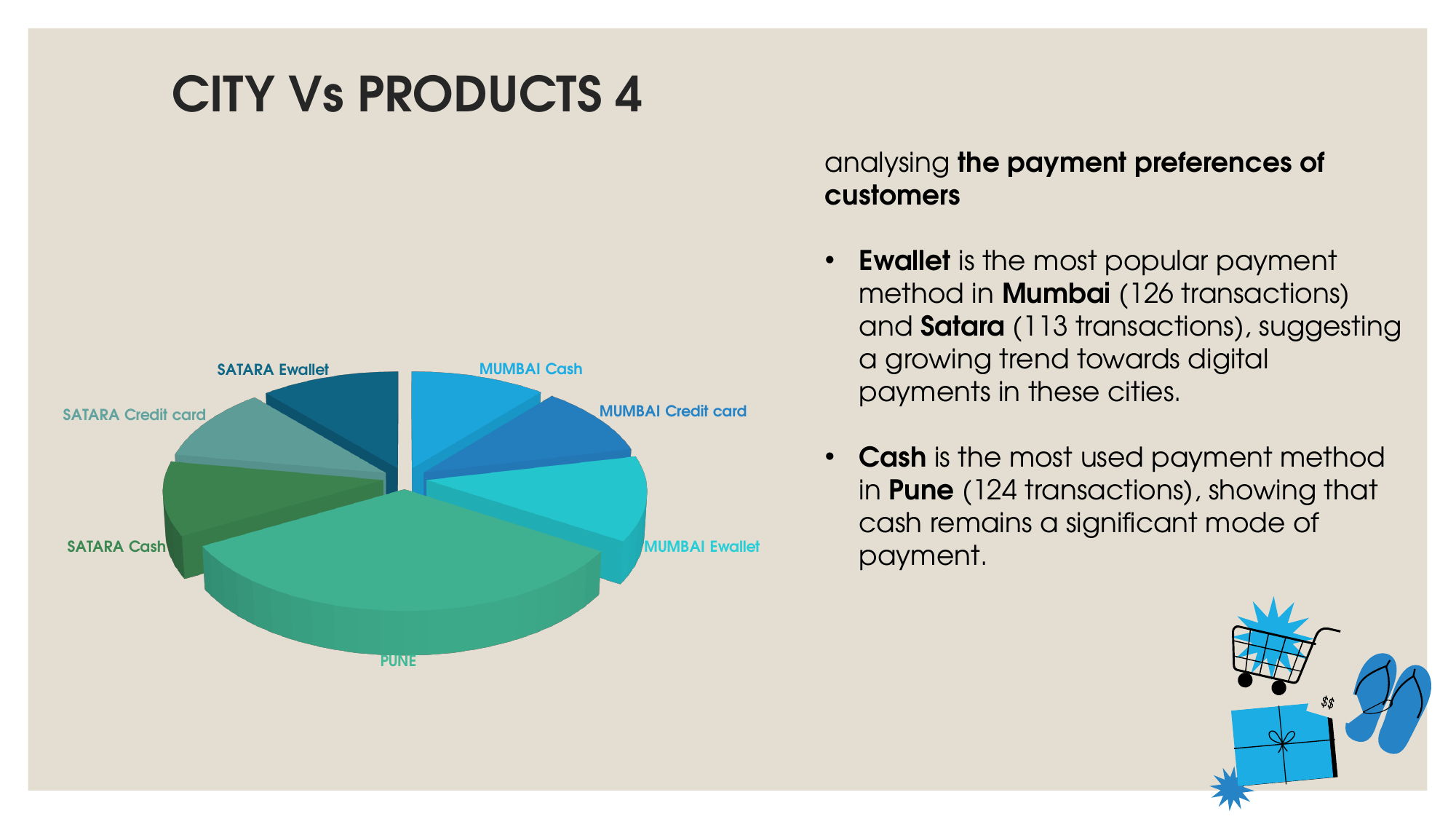

# CITY Vs PRODUCTS 4

analysing the payment preferences of customers

Ewallet is the most popular payment method in Mumbai (126 transactions) and Satara (113 transactions), suggesting a growing trend towards digital payments in these cities.

Cash is the most used payment method in Pune (124 transactions), showing that cash remains a significant mode of payment.

[unsupported chart]